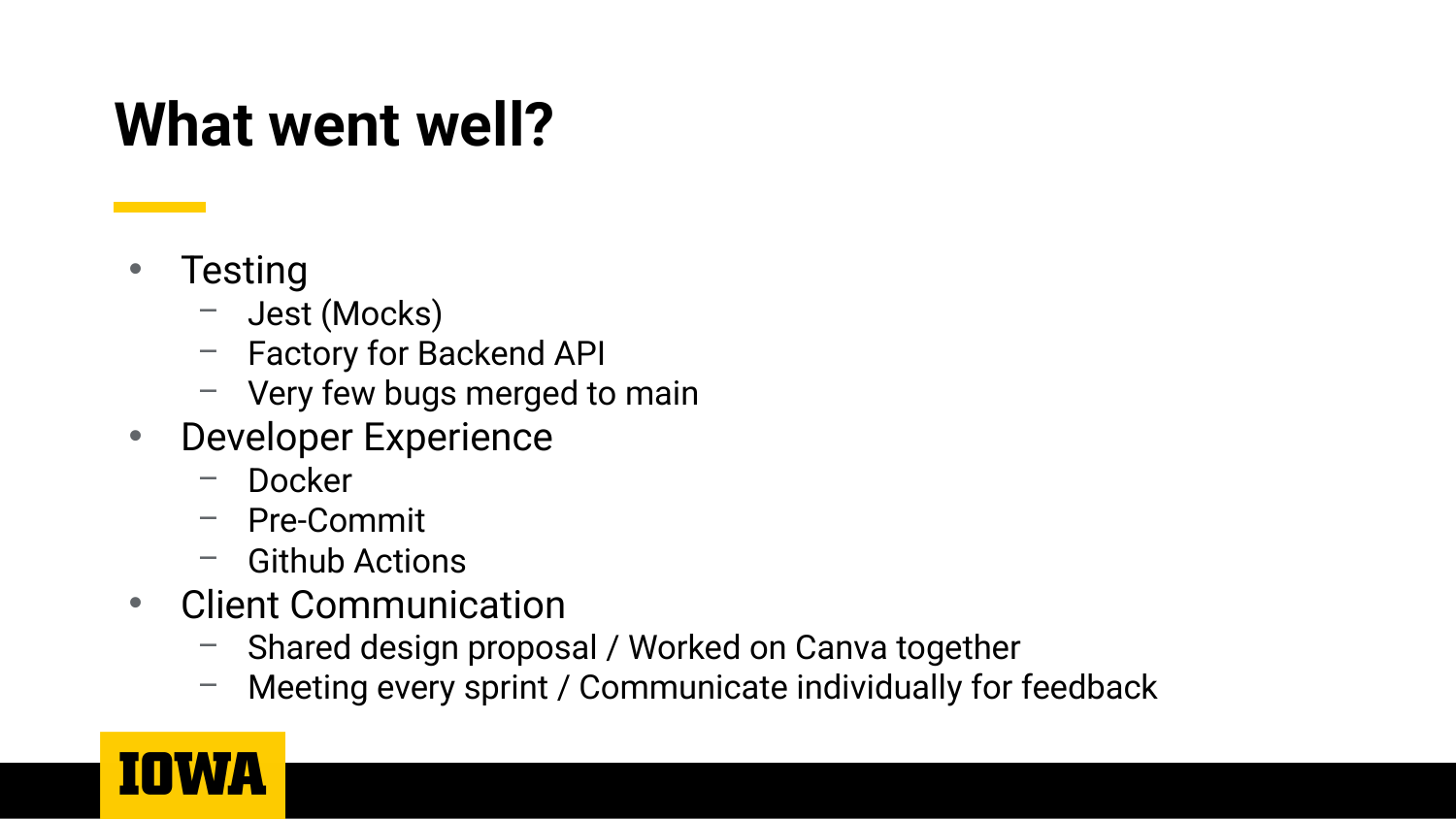

# What went well?
Testing
Jest (Mocks)
Factory for Backend API
Very few bugs merged to main
Developer Experience
Docker
Pre-Commit
Github Actions
Client Communication
Shared design proposal / Worked on Canva together
Meeting every sprint / Communicate individually for feedback